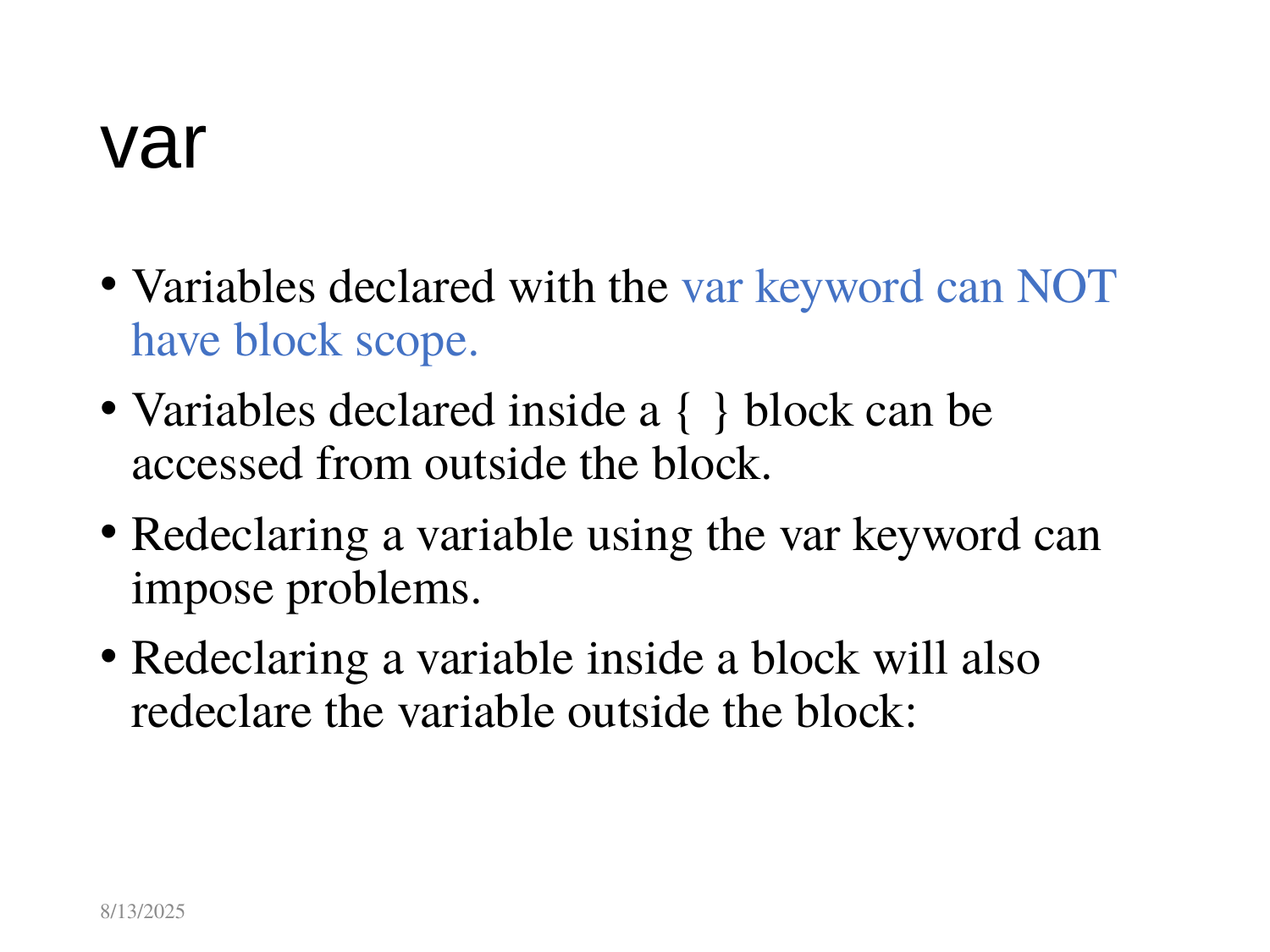

# var
Variables declared with the var keyword can NOT have block scope.
Variables declared inside a { } block can be accessed from outside the block.
Redeclaring a variable using the var keyword can impose problems.
Redeclaring a variable inside a block will also redeclare the variable outside the block:
8/13/2025